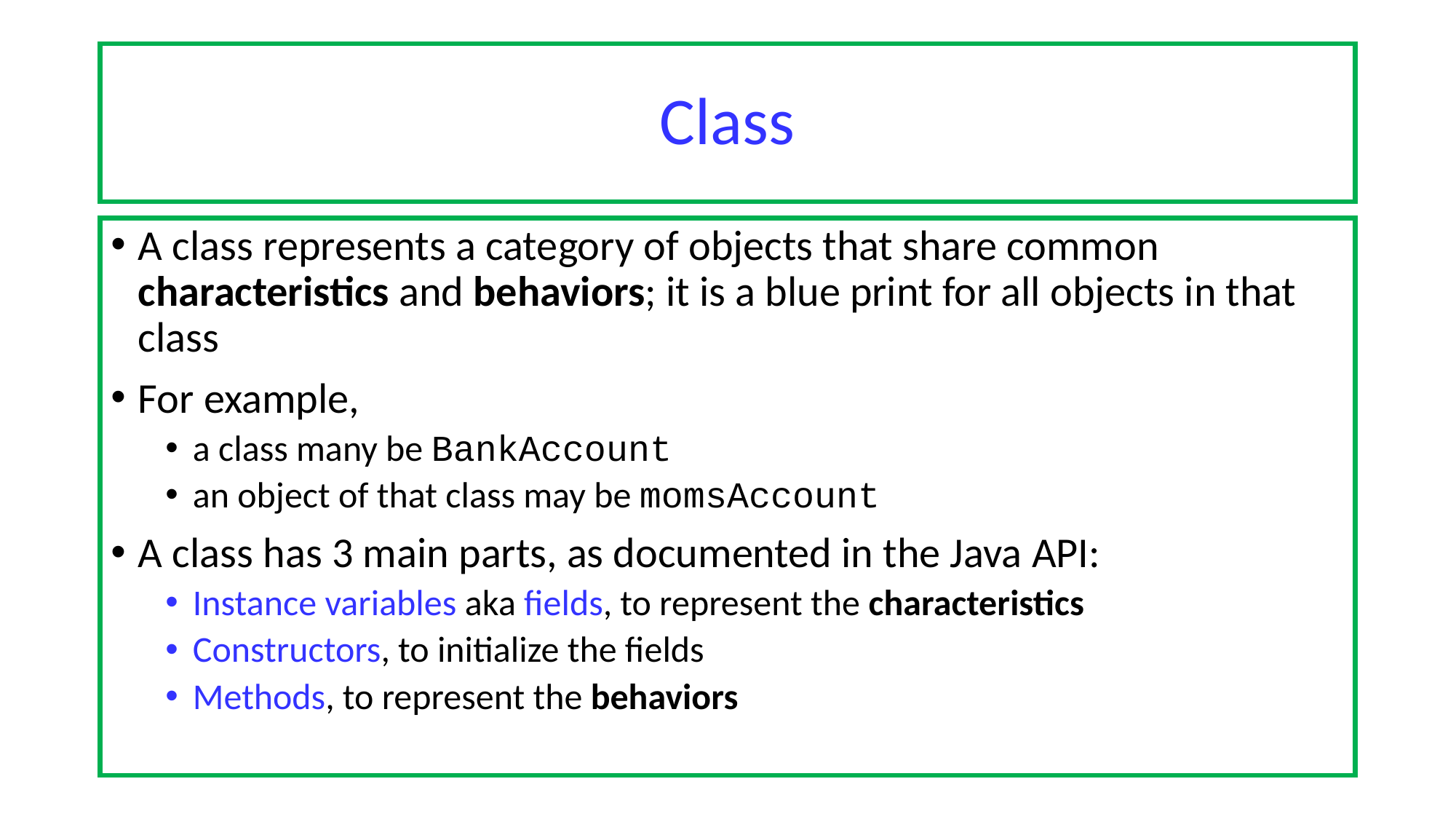

# Class
A class represents a category of objects that share common characteristics and behaviors; it is a blue print for all objects in that class
For example,
a class many be BankAccount
an object of that class may be momsAccount
A class has 3 main parts, as documented in the Java API:
Instance variables aka fields, to represent the characteristics
Constructors, to initialize the fields
Methods, to represent the behaviors